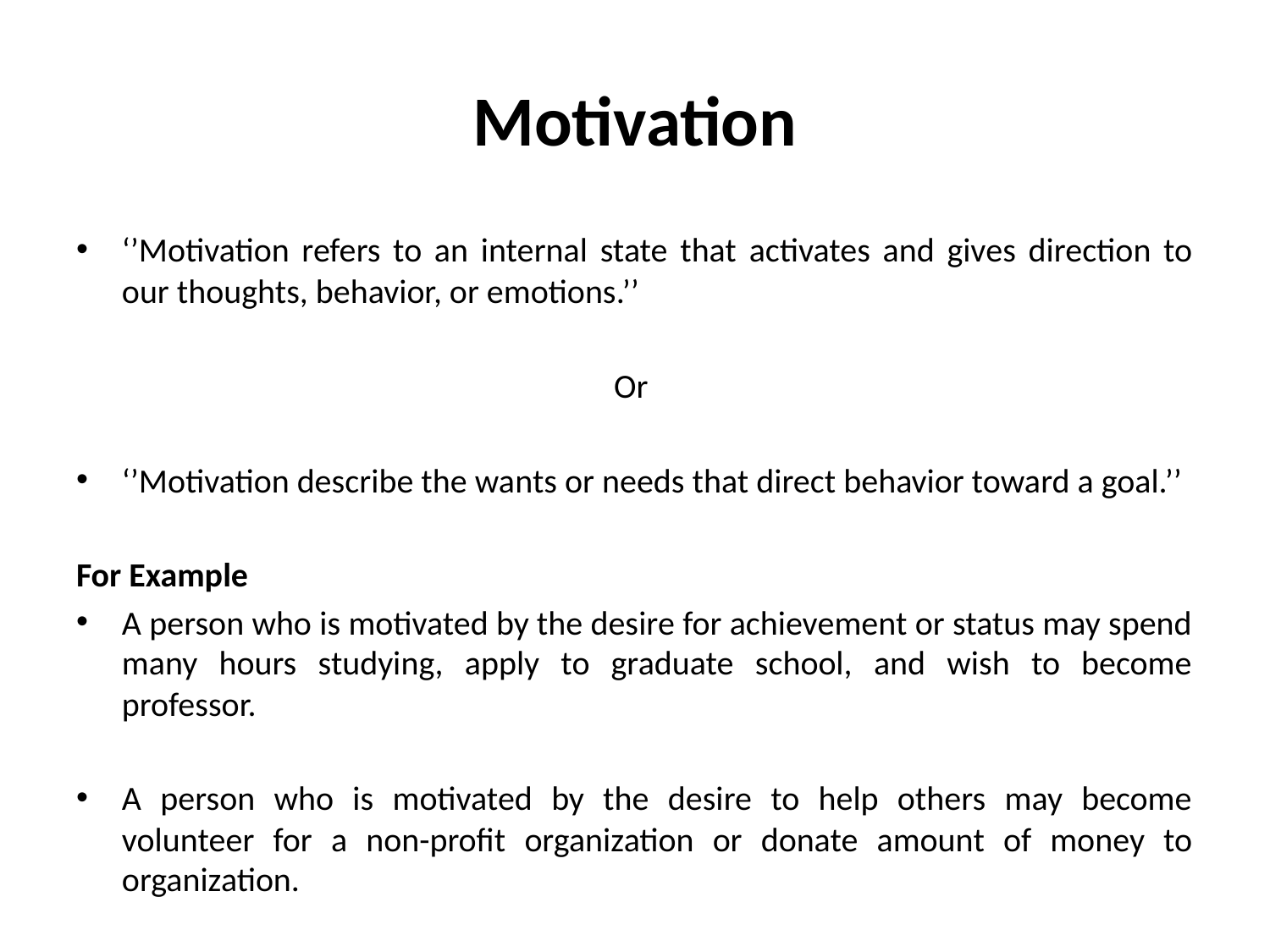

# Motivation
‘’Motivation refers to an internal state that activates and gives direction to our thoughts, behavior, or emotions.’’

Or

‘’Motivation describe the wants or needs that direct behavior toward a goal.’’

For Example
A person who is motivated by the desire for achievement or status may spend many hours studying, apply to graduate school, and wish to become professor.

A person who is motivated by the desire to help others may become volunteer for a non-profit organization or donate amount of money to organization.